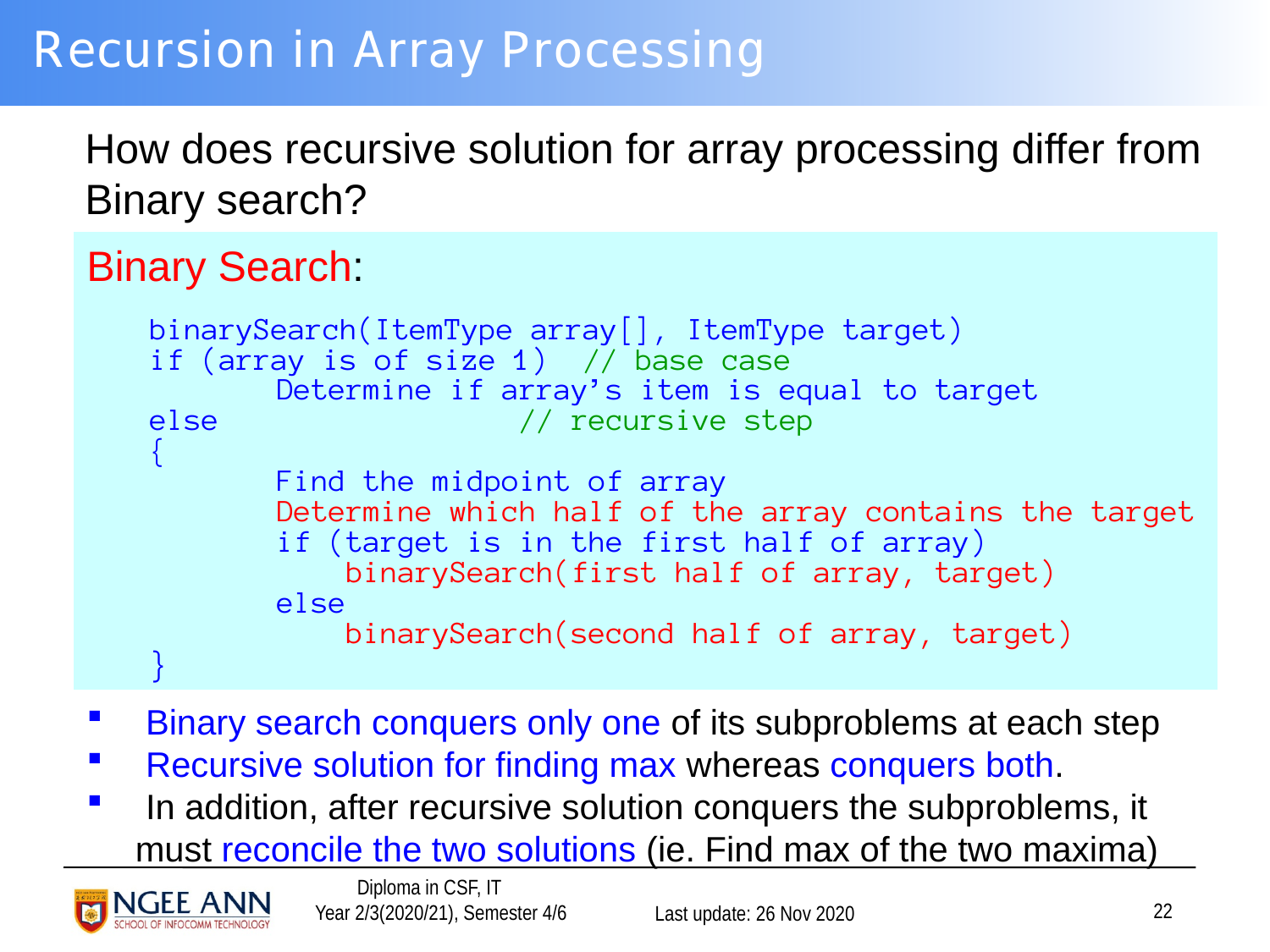

# Recursion in Array Processing
How does recursive solution for array processing differ from Binary search?

Binary Search:

binarySearch(ItemType array[], ItemType target)
if (array is of size 1)  // base case
	Determine if array’s item is equal to target
else	              // recursive step
{
	Find the midpoint of array
	Determine which half of the array contains the target
	if (target is in the first half of array)		     	    binarySearch(first half of array, target)
	else
	    binarySearch(second half of array, target)
}

   Binary search conquers only one of its subproblems at each step
   Recursive solution for finding max whereas conquers both.
   In addition, after recursive solution conquers the subproblems, it
     must reconcile the two solutions (ie. Find max of the two maxima)